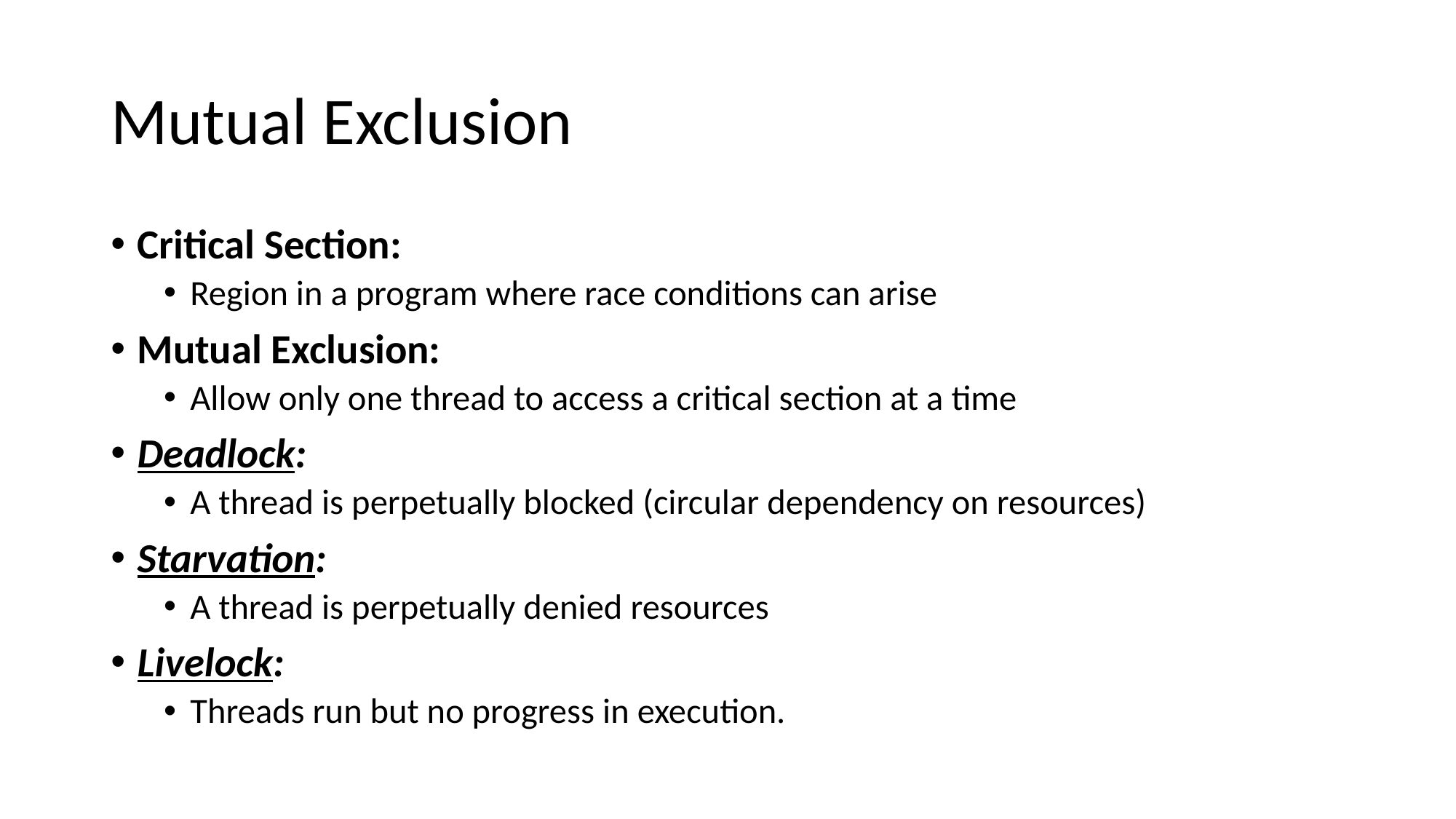

# Mutual Exclusion
Critical Section:
Region in a program where race conditions can arise
Mutual Exclusion:
Allow only one thread to access a critical section at a time
Deadlock:
A thread is perpetually blocked (circular dependency on resources)
Starvation:
A thread is perpetually denied resources
Livelock:
Threads run but no progress in execution.